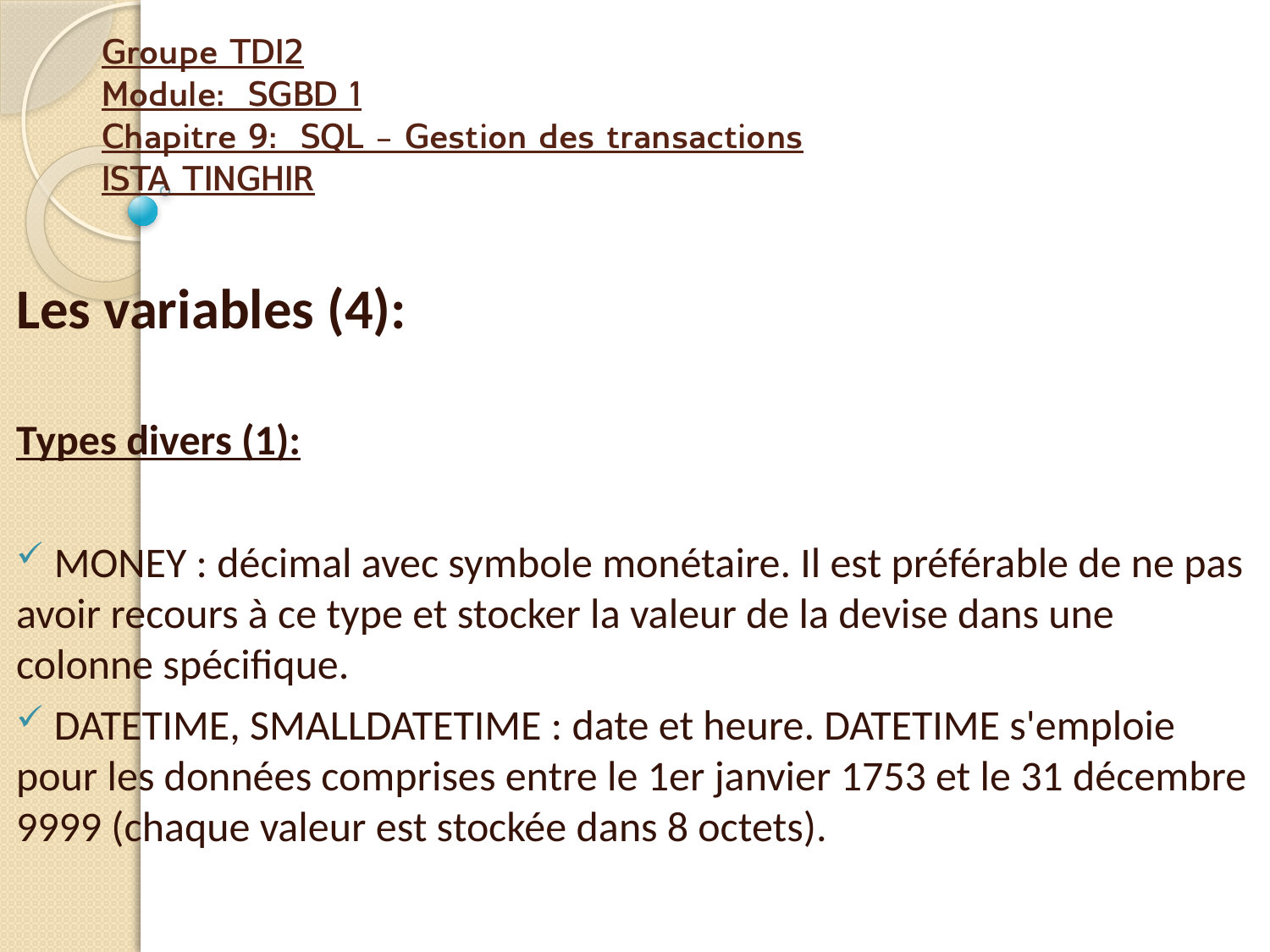

# Groupe TDI2 Module:  SGBD 1 Chapitre 9:  SQL – Gestion des transactions ISTA TINGHIR

Les variables (4):

Types divers (1):

 MONEY : décimal avec symbole monétaire. Il est préférable de ne pas avoir recours à ce type et stocker la valeur de la devise dans une colonne spécifique.
 DATETIME, SMALLDATETIME : date et heure. DATETIME s'emploie pour les données comprises entre le 1er janvier 1753 et le 31 décembre 9999 (chaque valeur est stockée dans 8 octets).